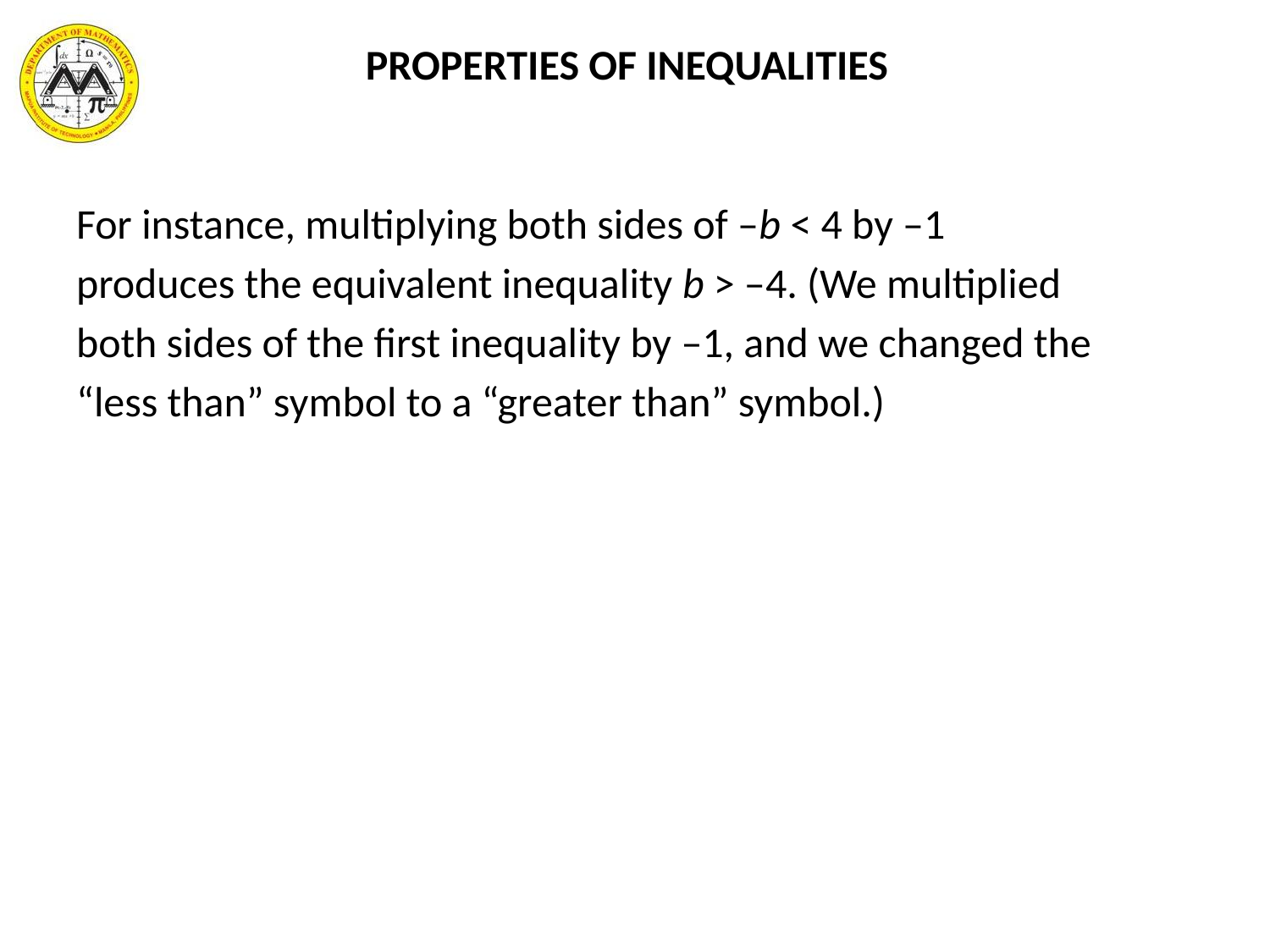

PROPERTIES OF INEQUALITIES
For instance, multiplying both sides of –b < 4 by –1
produces the equivalent inequality b > –4. (We multiplied
both sides of the first inequality by –1, and we changed the
“less than” symbol to a “greater than” symbol.)